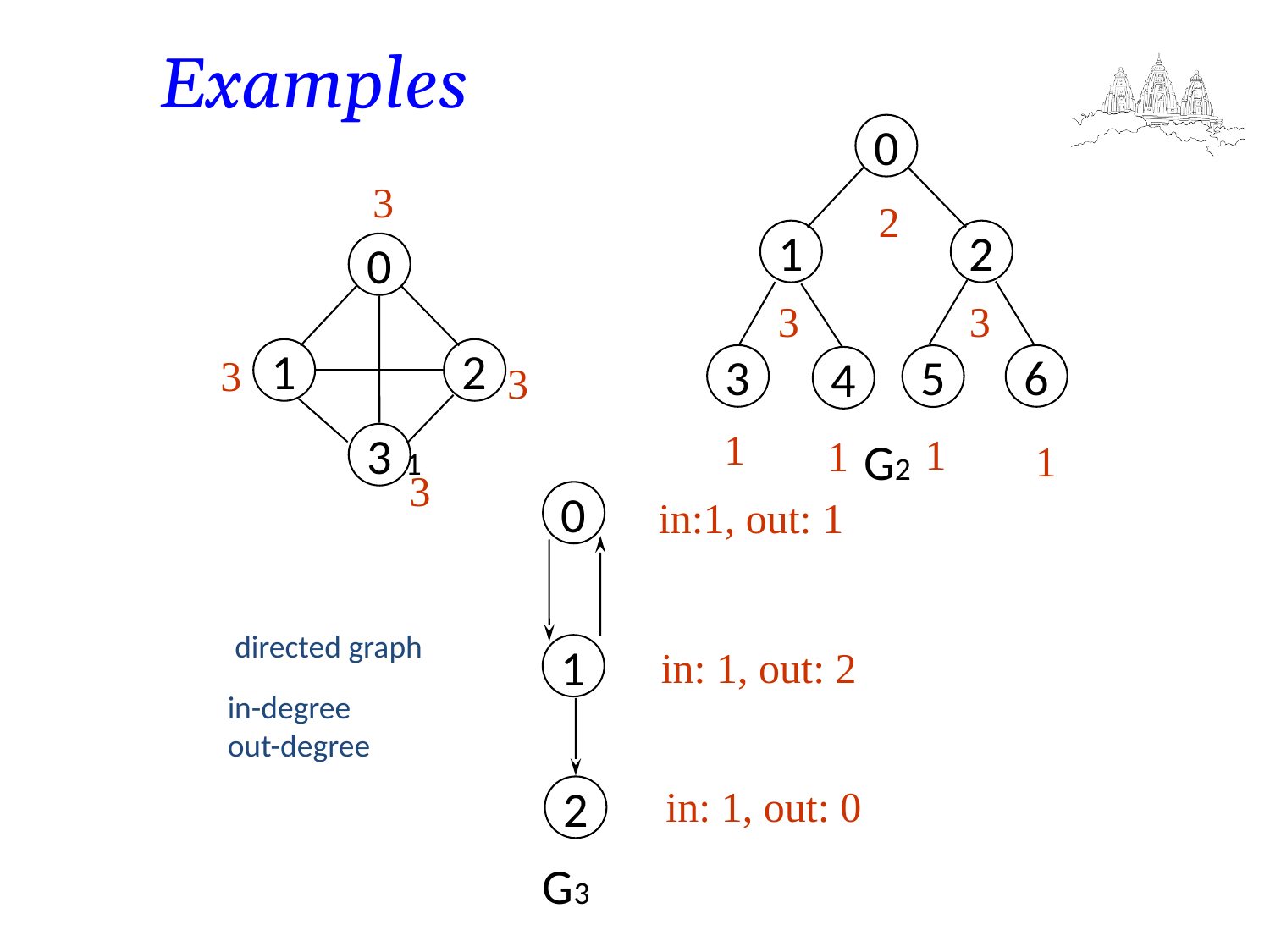

Examples
0

3
2
1
2
0

3
3

1
2
3
3
6
5
4
3

1
G1
1
1
3
G2
1
3
0
in:1, out: 1

directed graph
in: 1, out: 2
1
in-degree
out-degree

in: 1, out: 0
2
G3